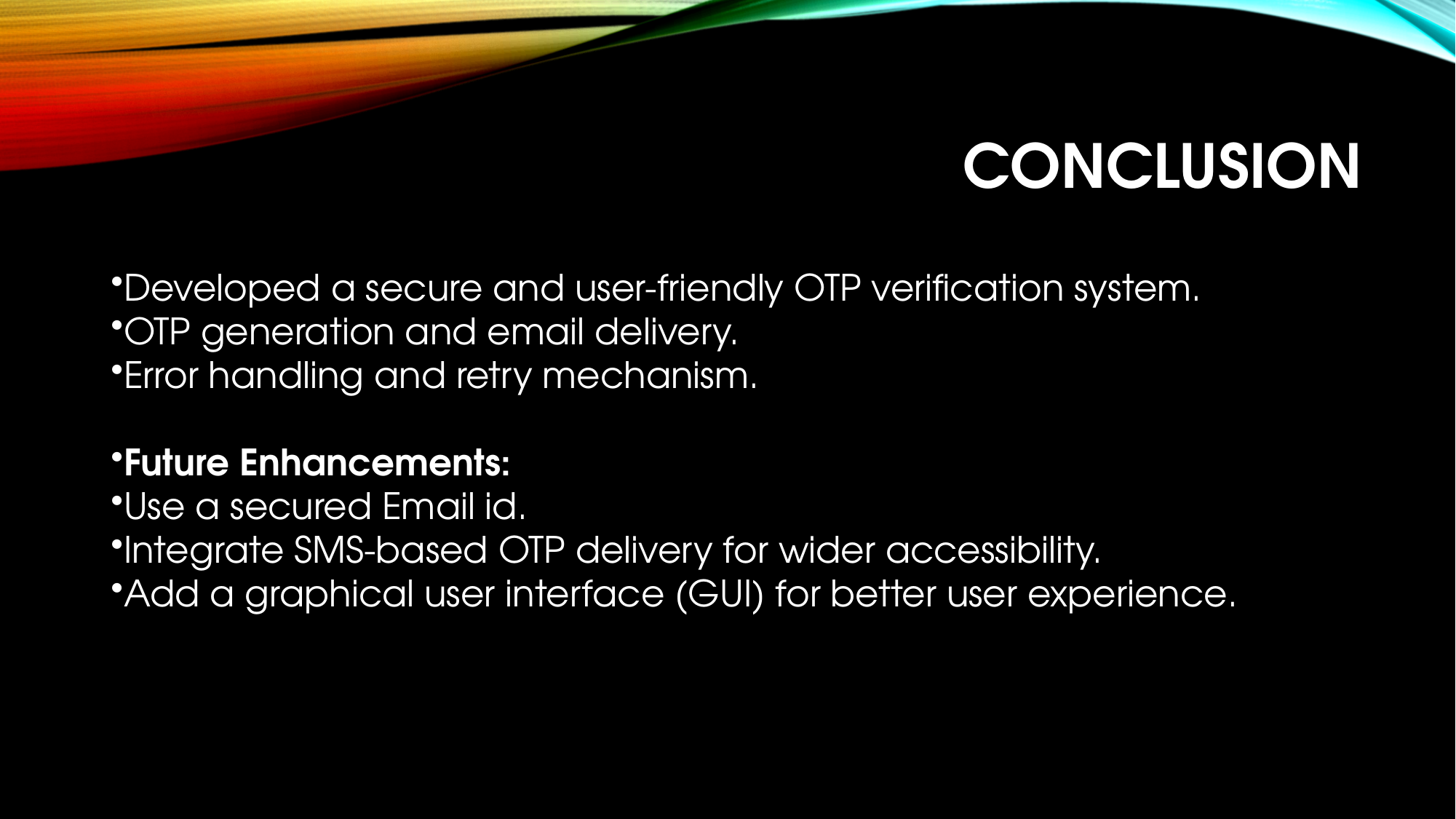

# Conclusion
Developed a secure and user-friendly OTP verification system.
OTP generation and email delivery.
Error handling and retry mechanism.

Future Enhancements:
Use a secured Email id.
Integrate SMS-based OTP delivery for wider accessibility.
Add a graphical user interface (GUI) for better user experience.